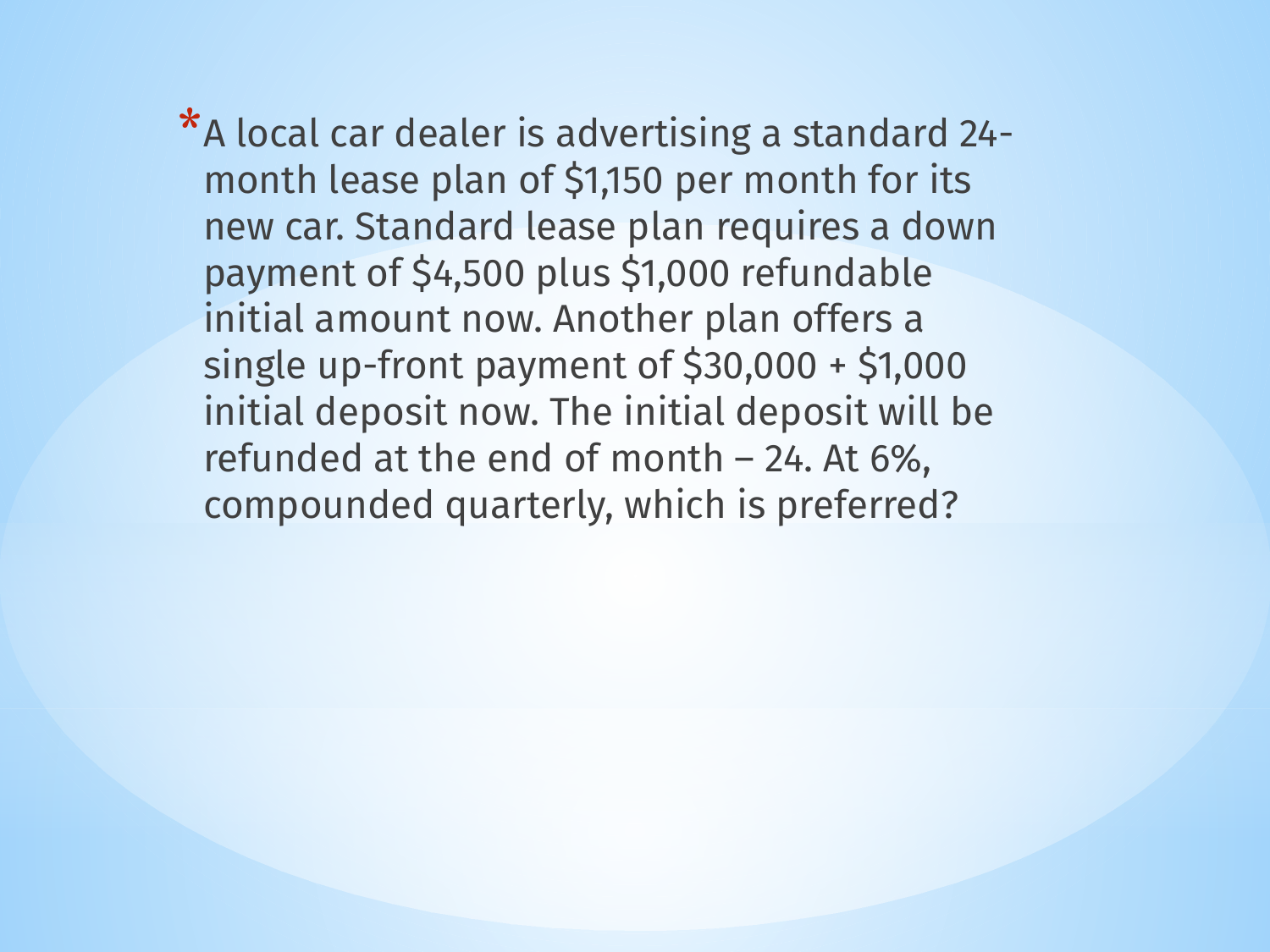

A local car dealer is advertising a standard 24-month lease plan of $1,150 per month for its new car. Standard lease plan requires a down payment of $4,500 plus $1,000 refundable initial amount now. Another plan offers a single up-front payment of $30,000 + $1,000 initial deposit now. The initial deposit will be refunded at the end of month – 24. At 6%, compounded quarterly, which is preferred?